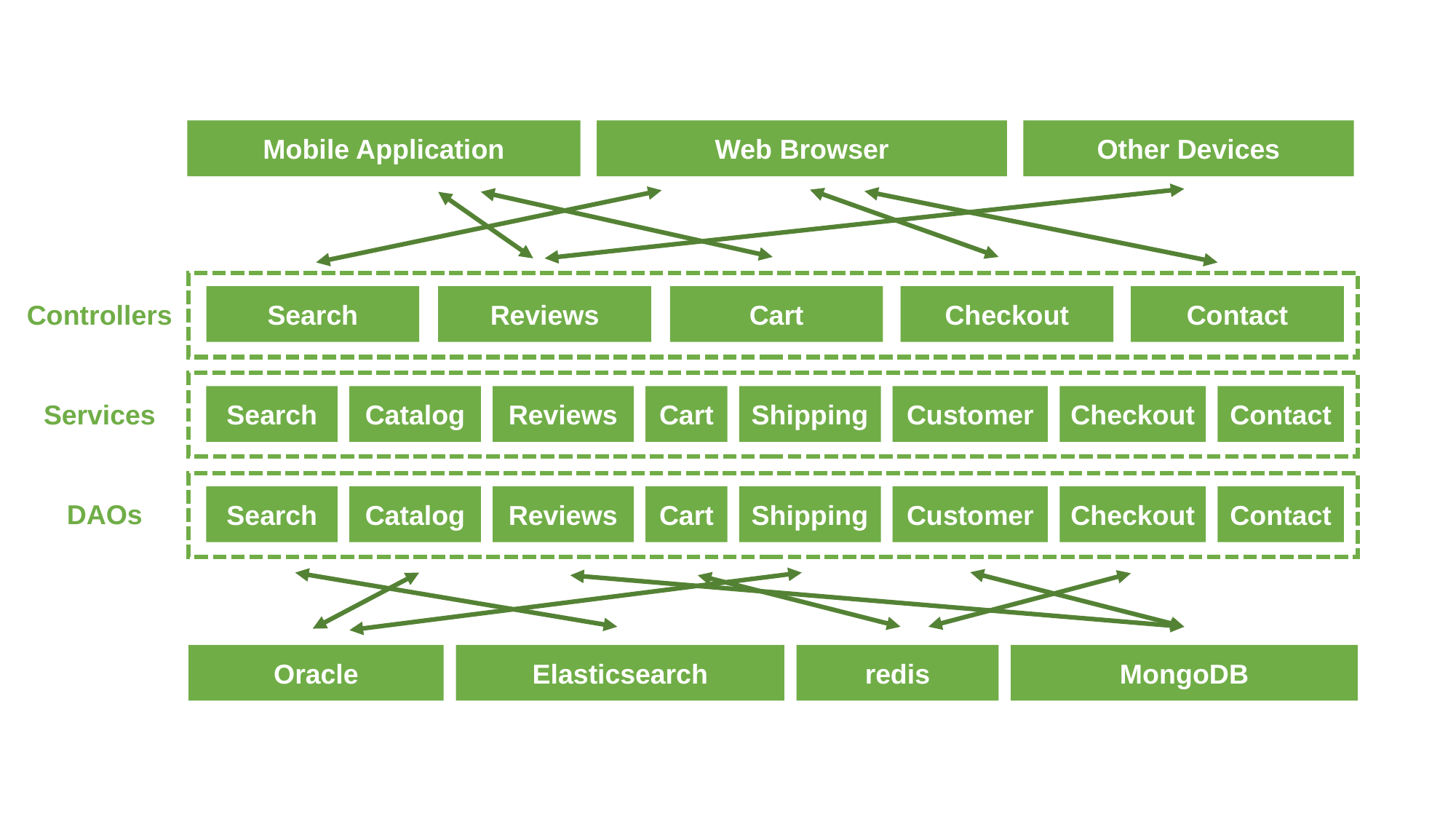

Mobile Application
Web Browser
Other Devices

Controllers
Search
Reviews
Cart
Checkout
Contact

Services
Search
Catalog
Reviews
Cart
Shipping
Customer
Checkout
Contact

DAOs
Search
Catalog
Reviews
Cart
Shipping
Customer
Checkout
Contact
Oracle
Elasticsearch
redis
MongoDB